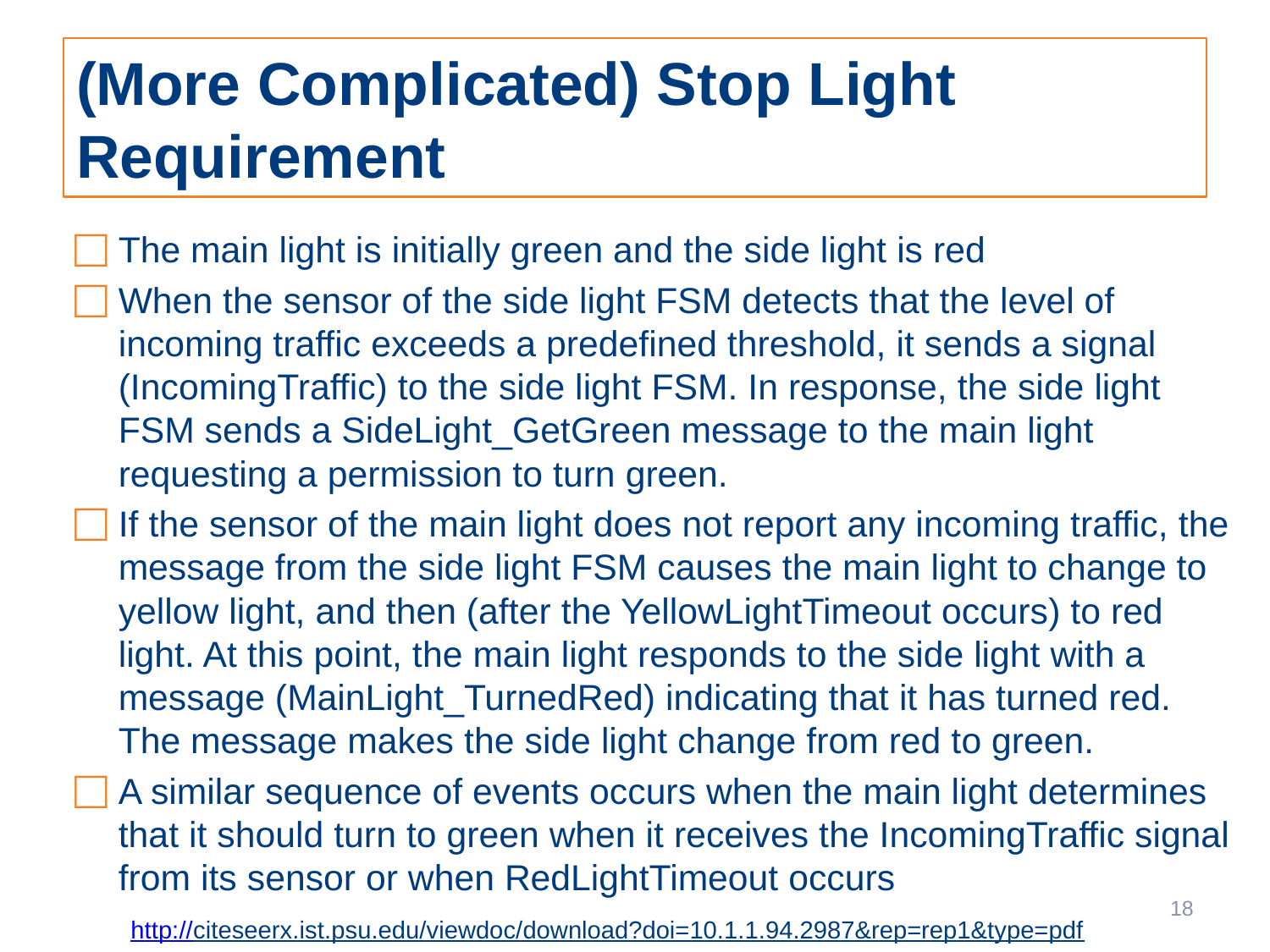

# (More Complicated) Stop Light Requirement
The main light is initially green and the side light is red
When the sensor of the side light FSM detects that the level of incoming traffic exceeds a predefined threshold, it sends a signal (IncomingTraffic) to the side light FSM. In response, the side light FSM sends a SideLight_GetGreen message to the main light requesting a permission to turn green.
If the sensor of the main light does not report any incoming traffic, the message from the side light FSM causes the main light to change to yellow light, and then (after the YellowLightTimeout occurs) to red light. At this point, the main light responds to the side light with a message (MainLight_TurnedRed) indicating that it has turned red. The message makes the side light change from red to green.
A similar sequence of events occurs when the main light determines that it should turn to green when it receives the IncomingTraffic signal from its sensor or when RedLightTimeout occurs
18
http://citeseerx.ist.psu.edu/viewdoc/download?doi=10.1.1.94.2987&rep=rep1&type=pdf